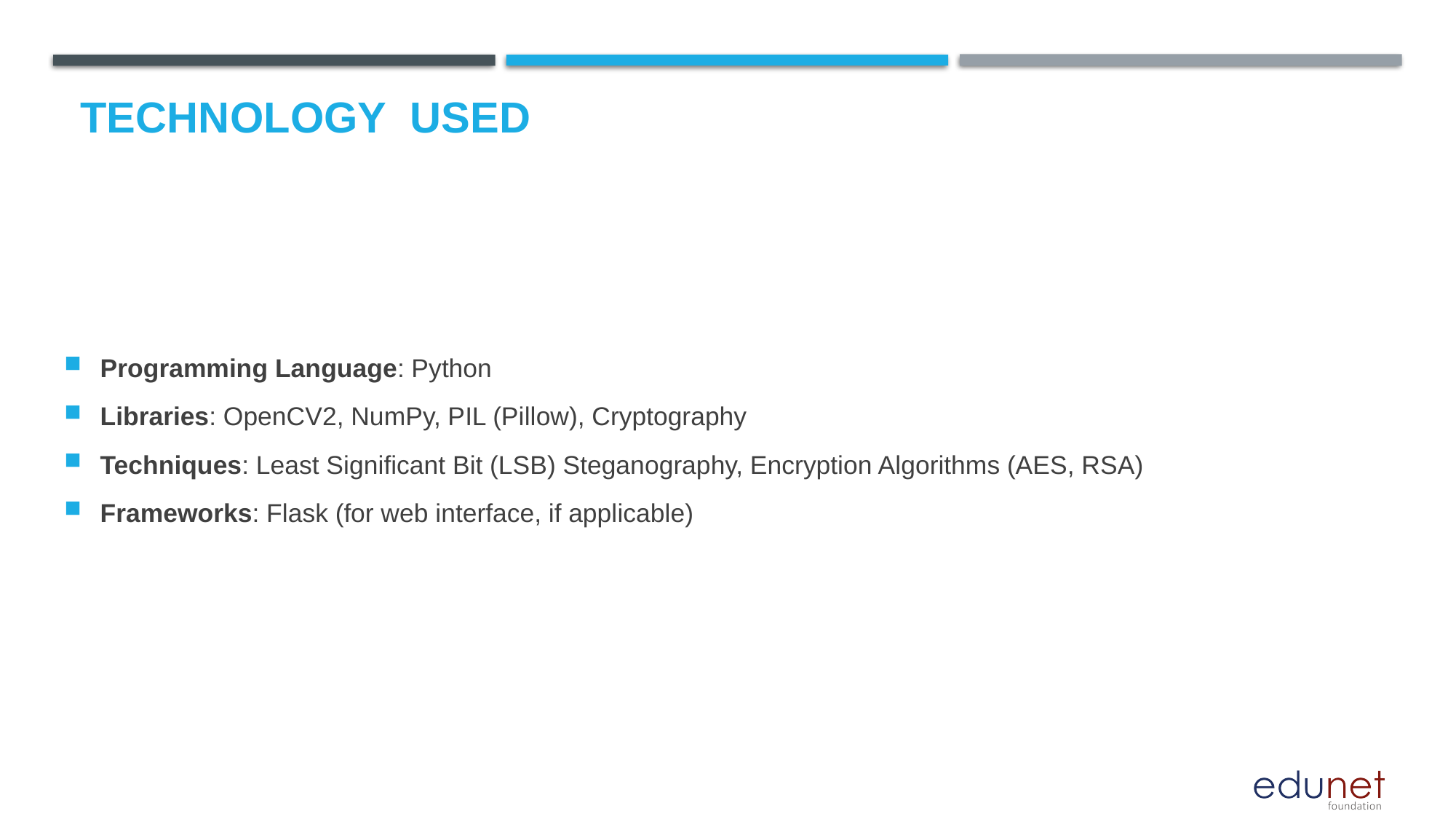

# Technology  used
Programming Language: Python
Libraries: OpenCV2, NumPy, PIL (Pillow), Cryptography
Techniques: Least Significant Bit (LSB) Steganography, Encryption Algorithms (AES, RSA)
Frameworks: Flask (for web interface, if applicable)